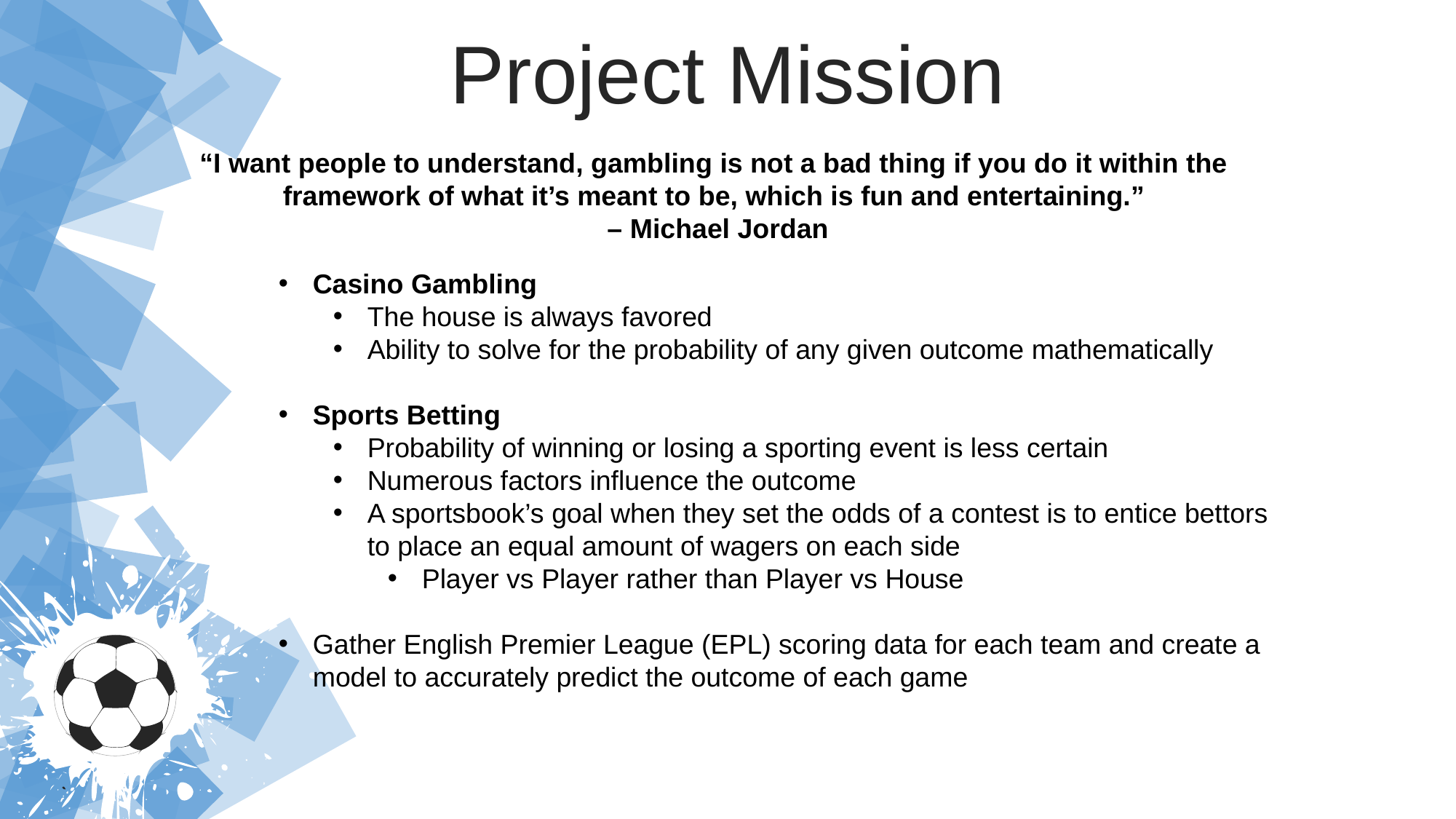

Project Mission
“I want people to understand, gambling is not a bad thing if you do it within the framework of what it’s meant to be, which is fun and entertaining.”
 – Michael Jordan

Casino Gambling
The house is always favored
Ability to solve for the probability of any given outcome mathematically

Sports Betting
Probability of winning or losing a sporting event is less certain
Numerous factors influence the outcome
A sportsbook’s goal when they set the odds of a contest is to entice bettors to place an equal amount of wagers on each side
Player vs Player rather than Player vs House
Gather English Premier League (EPL) scoring data for each team and create a model to accurately predict the outcome of each game